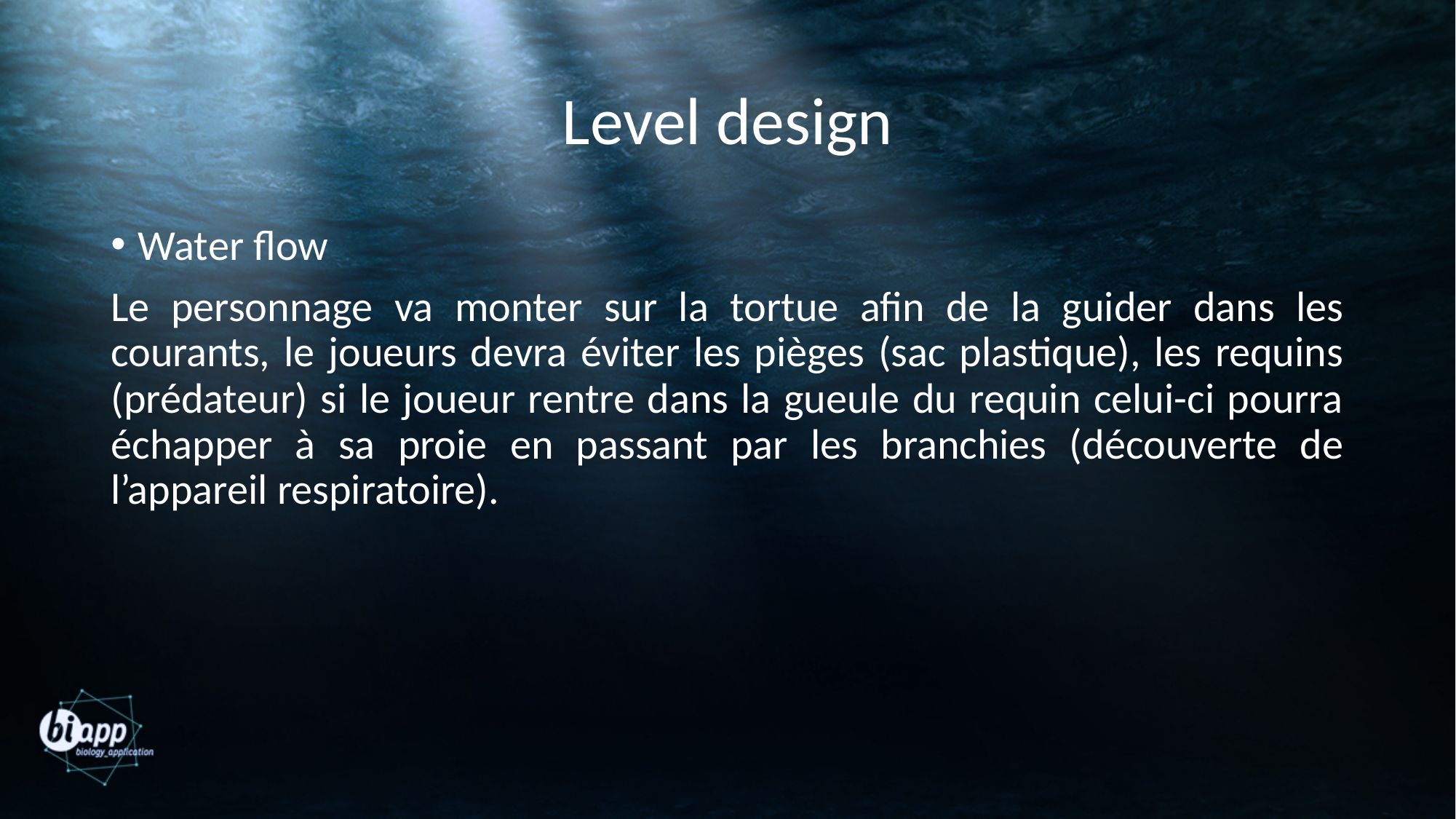

# Level design
Water flow
Le personnage va monter sur la tortue afin de la guider dans les courants, le joueurs devra éviter les pièges (sac plastique), les requins (prédateur) si le joueur rentre dans la gueule du requin celui-ci pourra échapper à sa proie en passant par les branchies (découverte de l’appareil respiratoire).